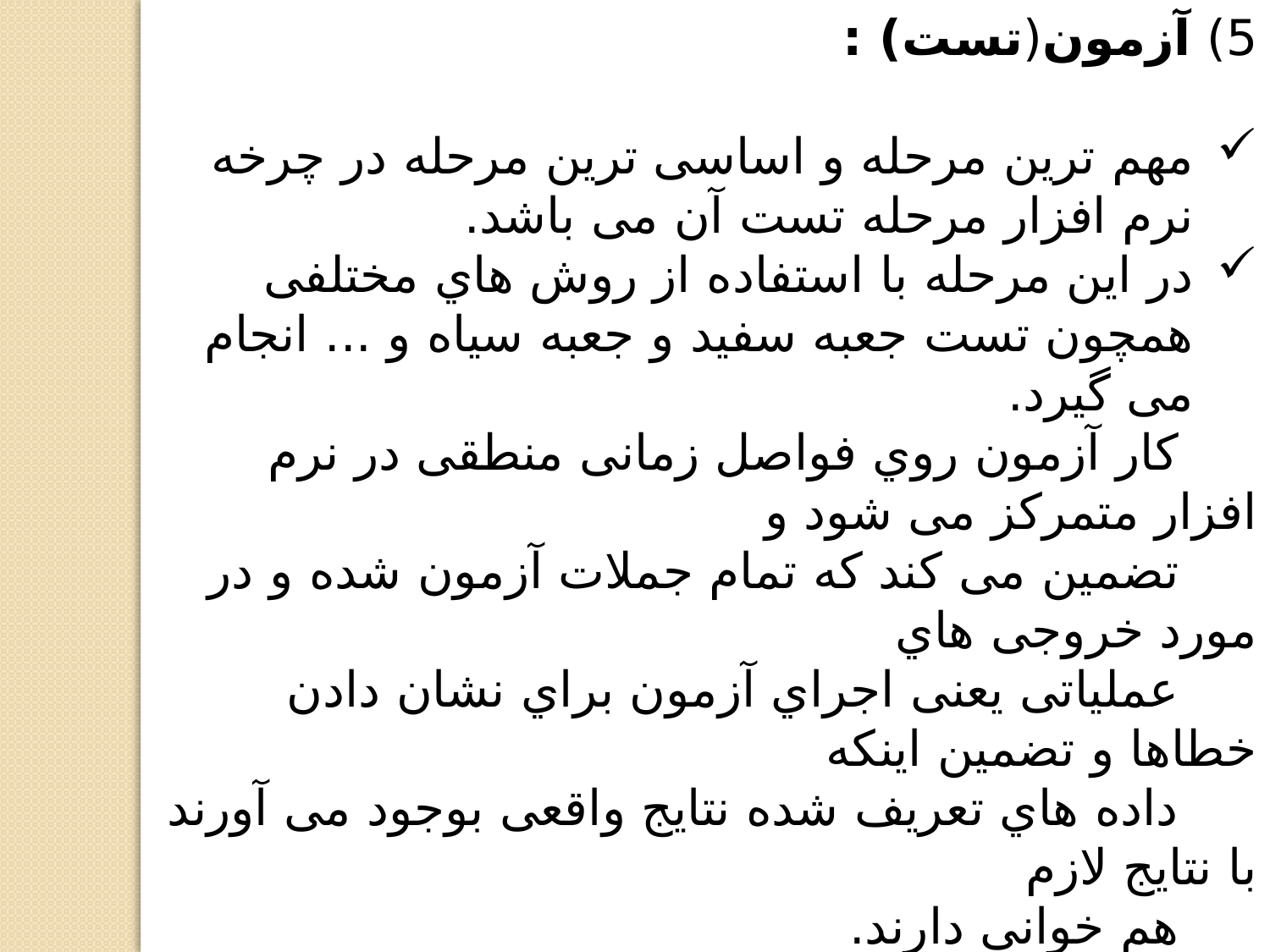

5) آزمون(تست) :

مهم ترین مرحله و اساسی ترین مرحله در چرخه نرم افزار مرحله تست آن می باشد.
در این مرحله با استفاده از روش هاي مختلفی همچون تست جعبه سفید و جعبه سیاه و ... انجام می گیرد.
     کار آزمون روي فواصل زمانی منطقی در نرم افزار متمرکز می شود و
     تضمین می کند که تمام جملات آزمون شده و در مورد خروجی هاي
     عملیاتی یعنی اجراي آزمون براي نشان دادن خطاها و تضمین اینکه
     داده هاي تعریف شده نتایج واقعی بوجود می آورند با نتایج لازم
     هم خوانی دارند.
هرچه تست کامل تر و بهتري صورت گیرد کارکرد نرم افزار مطمئن تر و هزینه پشتیبانی آن کمتر و هزینه هاي توسعه نرم افزار کاهش می یابد و محصول نهایی از قابلیت اطمینان بالایی برخوردار خواهد شد.